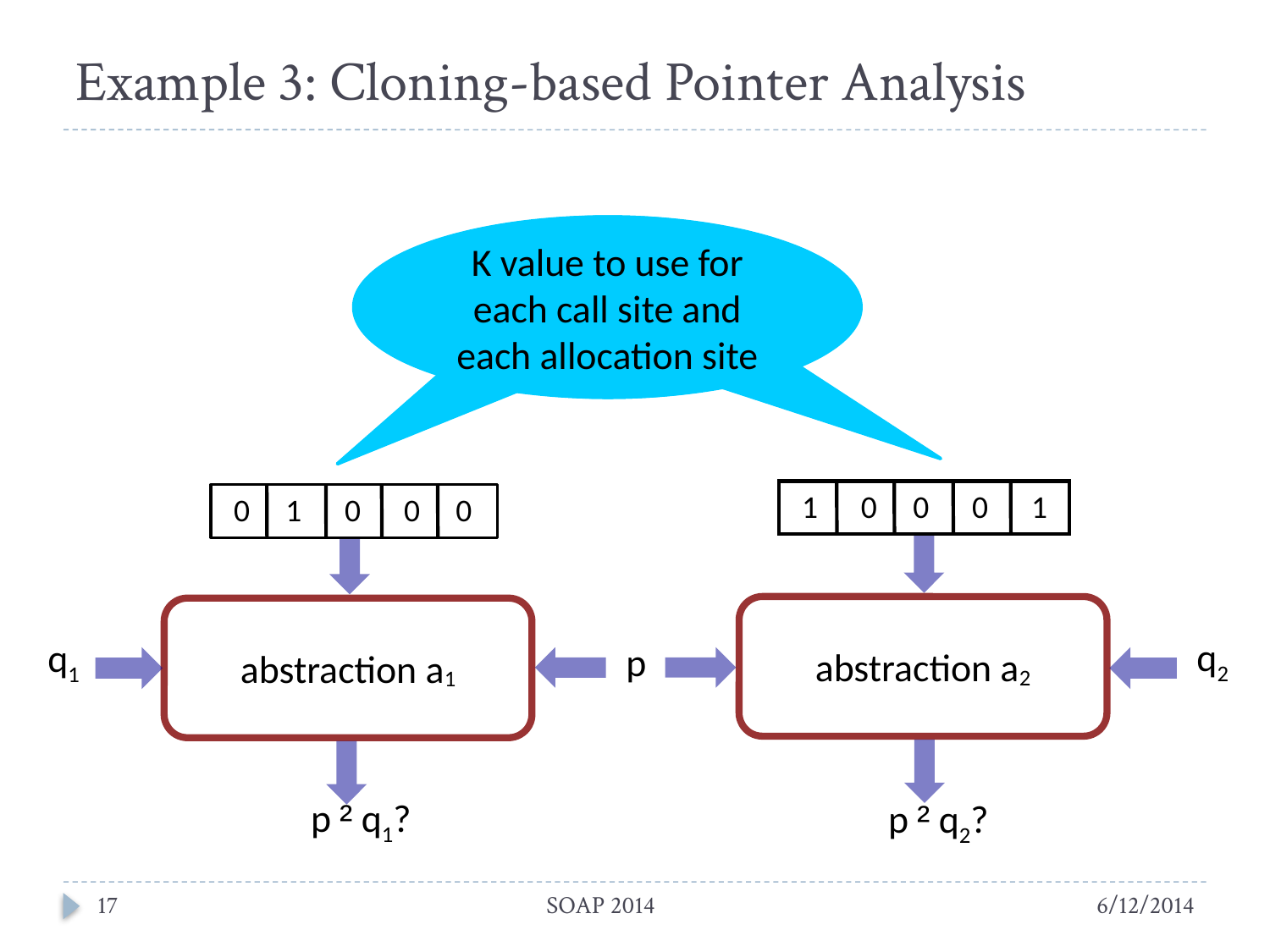

# Example 3: Cloning-based Pointer Analysis
K value to use for each call site and each allocation site

   1      0     0      0      1

   0     1      0      0     0

abstraction a2
abstraction a1
q2
q1
p

p ² q1?
p ² q2?
17
SOAP 2014
6/12/2014